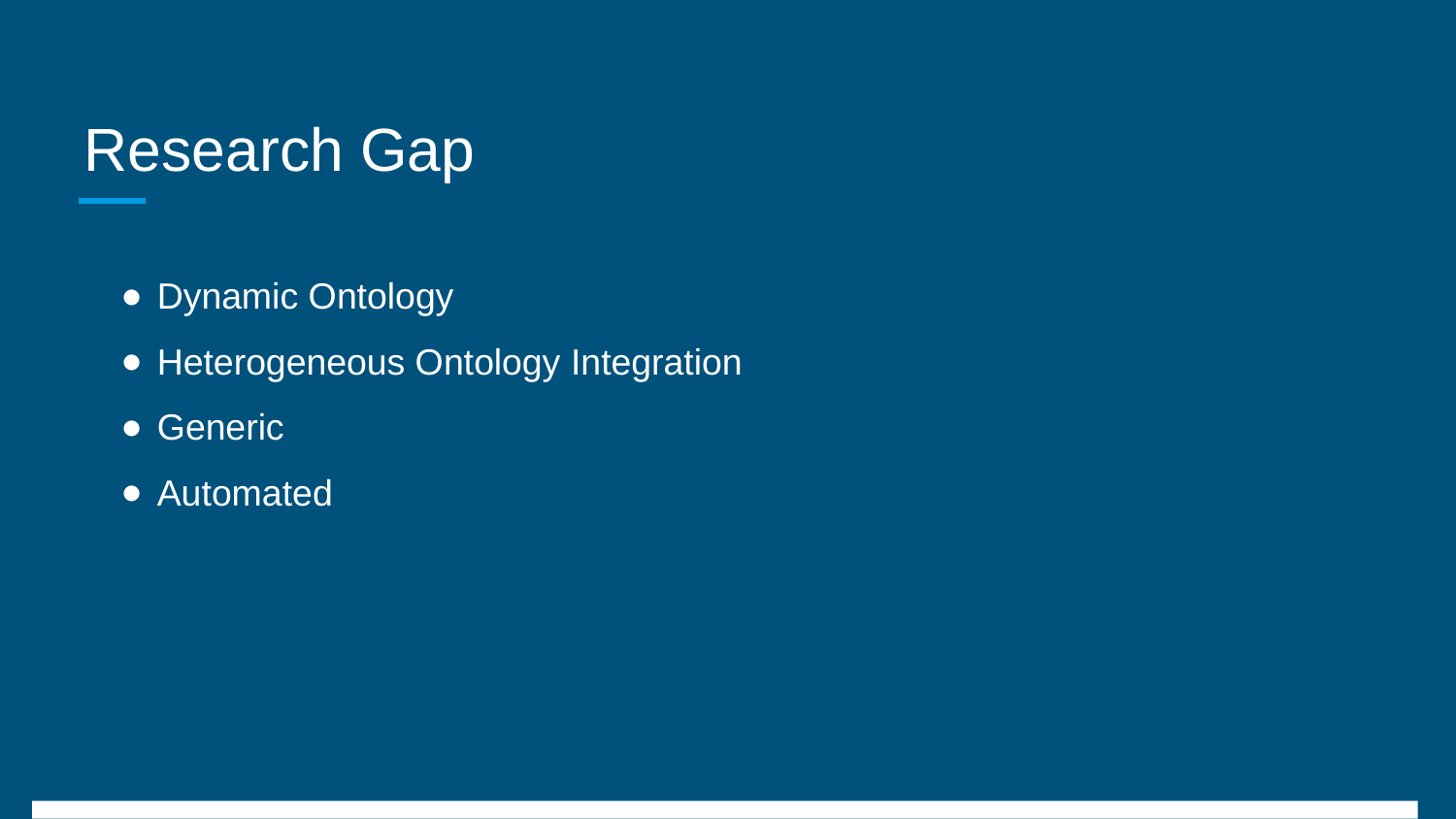

# Research Gap
Dynamic Ontology
Heterogeneous Ontology Integration
Generic
Automated